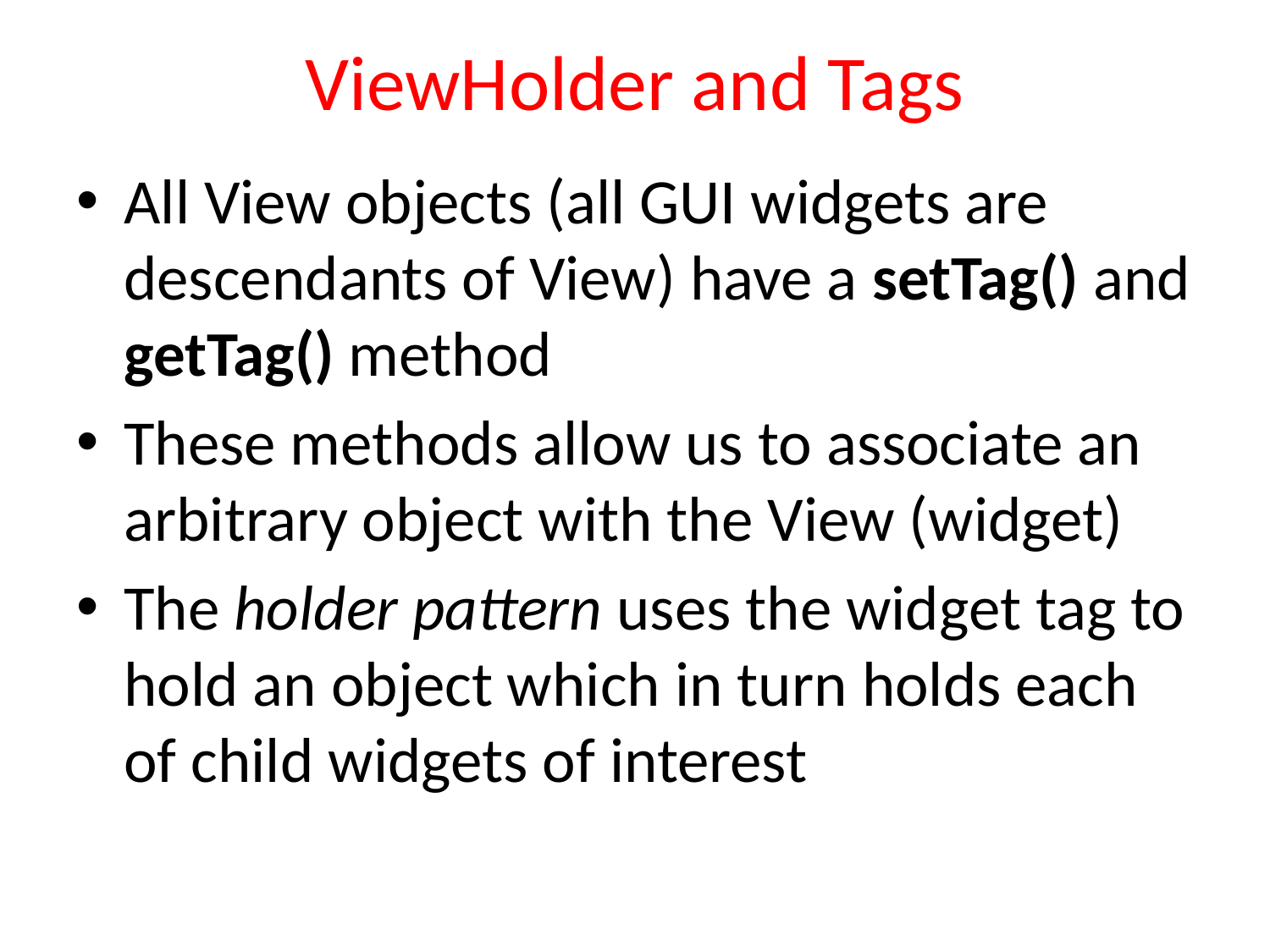

# ViewHolder and Tags
All View objects (all GUI widgets are descendants of View) have a setTag() and getTag() method
These methods allow us to associate an arbitrary object with the View (widget)
The holder pattern uses the widget tag to hold an object which in turn holds each of child widgets of interest